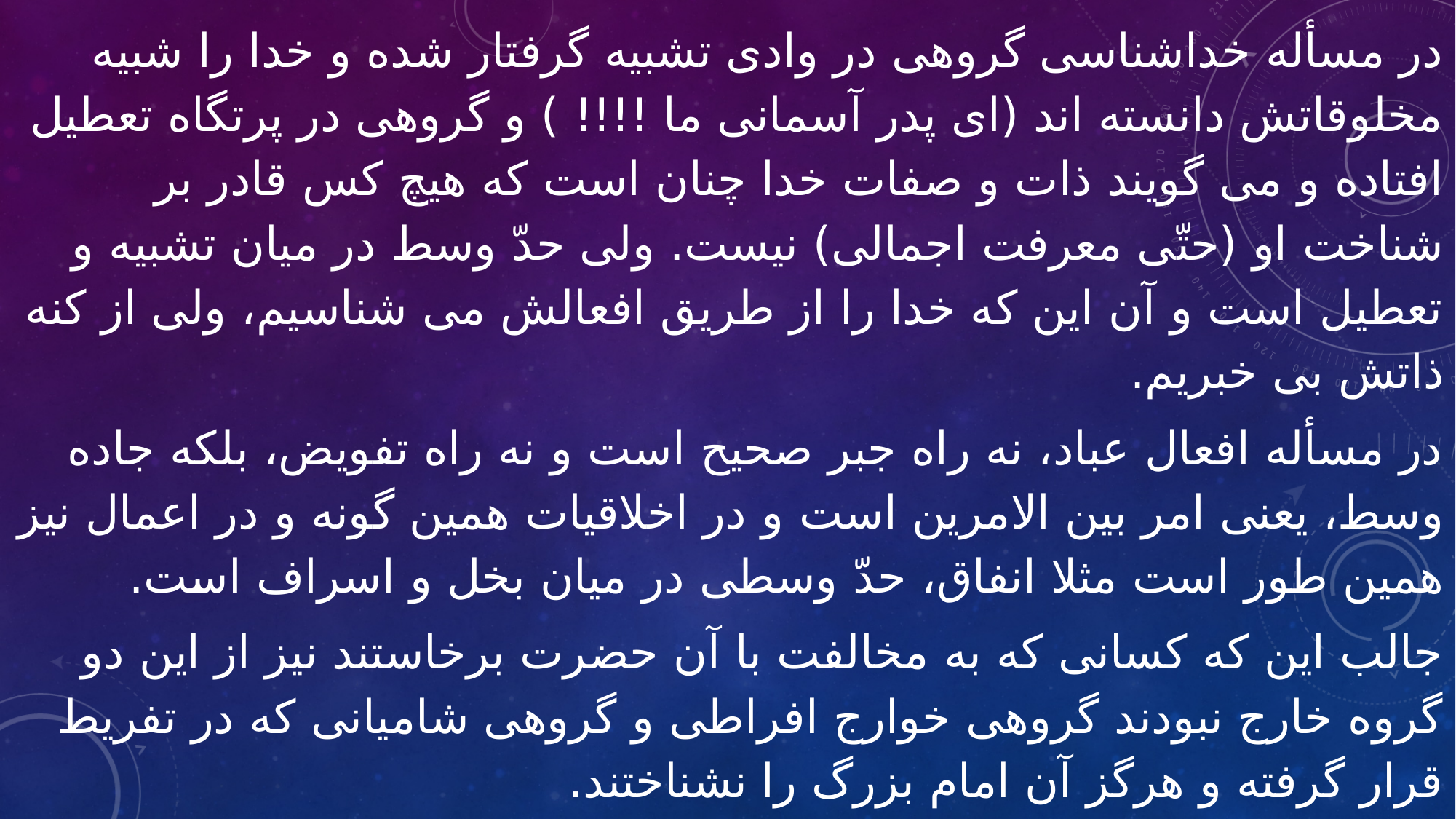

در مسأله خداشناسى گروهى در وادى تشبيه گرفتار شده و خدا را شبيه مخلوقاتش دانسته اند (ای پدر آسمانی ما !!!! ) و گروهى در پرتگاه تعطيل افتاده و مى گويند ذات و صفات خدا چنان است که هيچ کس قادر بر شناخت او (حتّى معرفت اجمالى) نيست. ولى حدّ وسط در ميان تشبيه و تعطيل است و آن اين که خدا را از طريق افعالش مى شناسيم، ولى از کنه ذاتش بى خبريم.
در مسأله افعال عباد، نه راه جبر صحيح است و نه راه تفويض، بلکه جاده وسط، يعنى امر بين الامرين است و در اخلاقيات همين گونه و در اعمال نيز همين طور است مثلا انفاق، حدّ وسطى در ميان بخل و اسراف است.
جالب اين که کسانى که به مخالفت با آن حضرت برخاستند نيز از اين دو گروه خارج نبودند گروهى خوارج افراطى و گروهى شاميانى که در تفريط قرار گرفته و هرگز آن امام بزرگ را نشناختند.